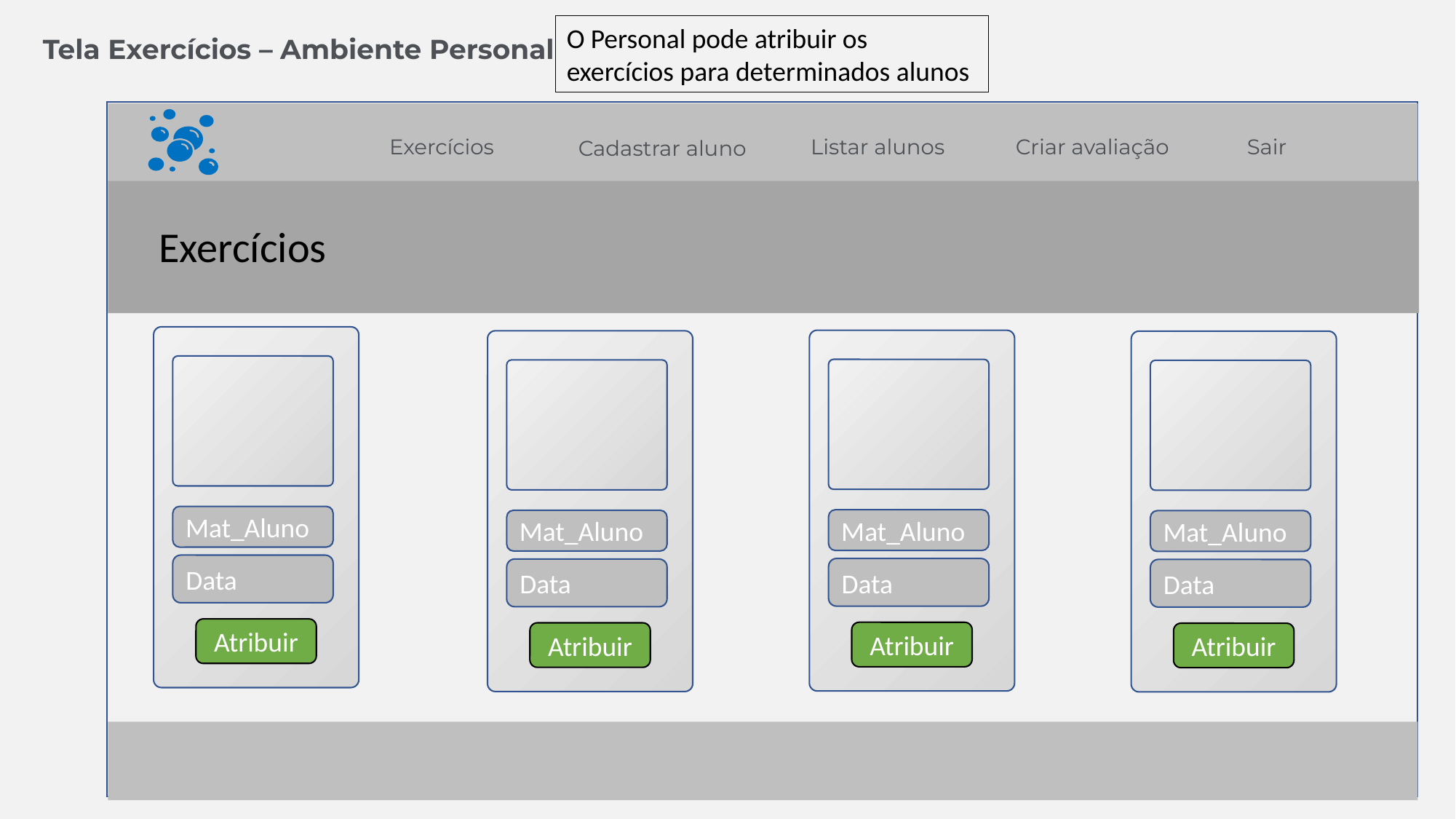

O Personal pode atribuir os exercícios para determinados alunos
Tela Exercícios – Ambiente Personal

Exercícios
Listar alunos
Criar avaliação
Sair
Cadastrar aluno

Exercícios

Mat_Aluno
Data
Atribuir

Mat_Aluno
Data
Atribuir

Mat_Aluno
Data
Atribuir

Mat_Aluno
Data
Atribuir